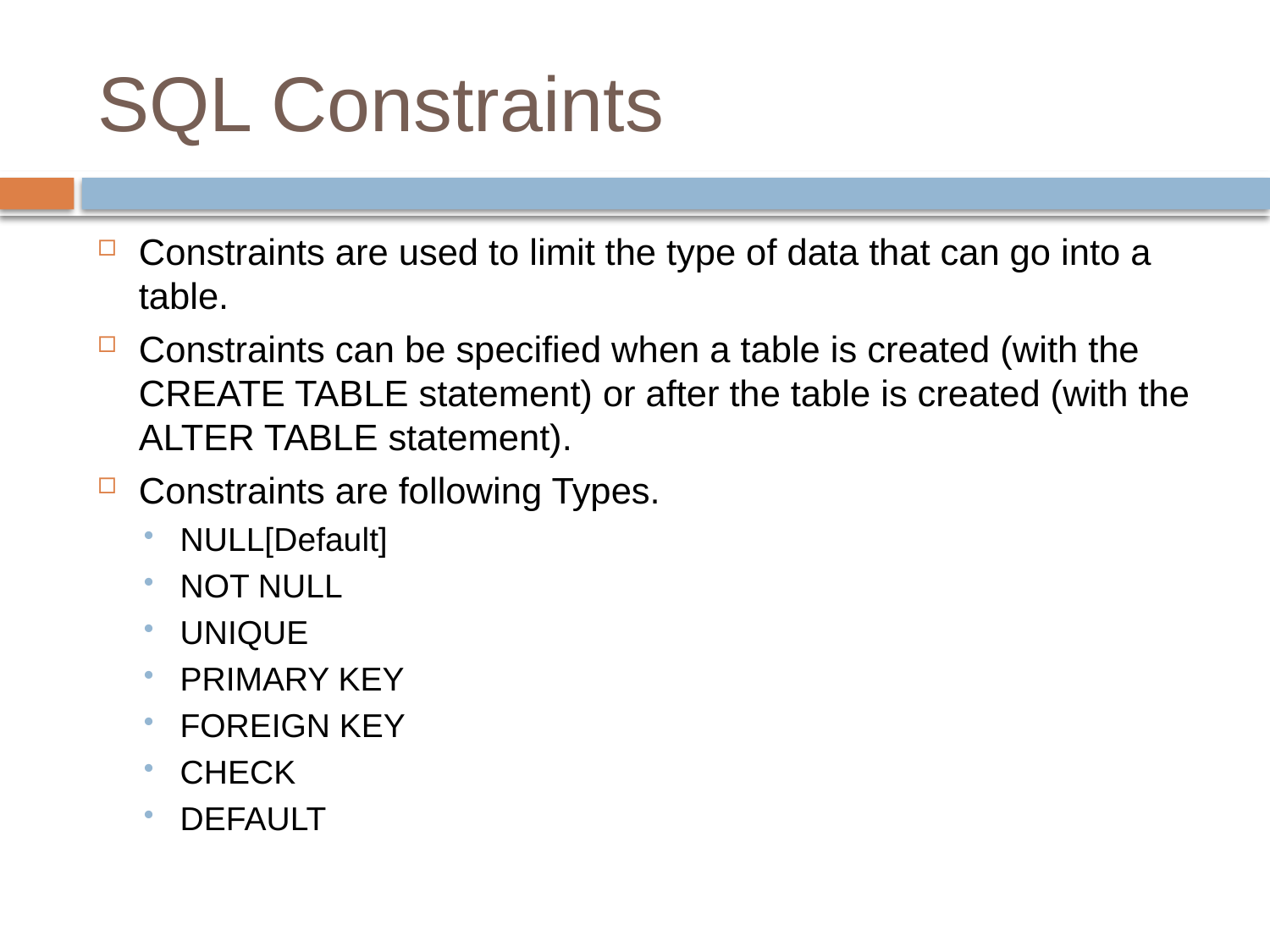

# SQL Constraints
Constraints are used to limit the type of data that can go into a table.
Constraints can be specified when a table is created (with the CREATE TABLE statement) or after the table is created (with the ALTER TABLE statement).
Constraints are following Types.
NULL[Default]
NOT NULL
UNIQUE
PRIMARY KEY
FOREIGN KEY
CHECK
DEFAULT